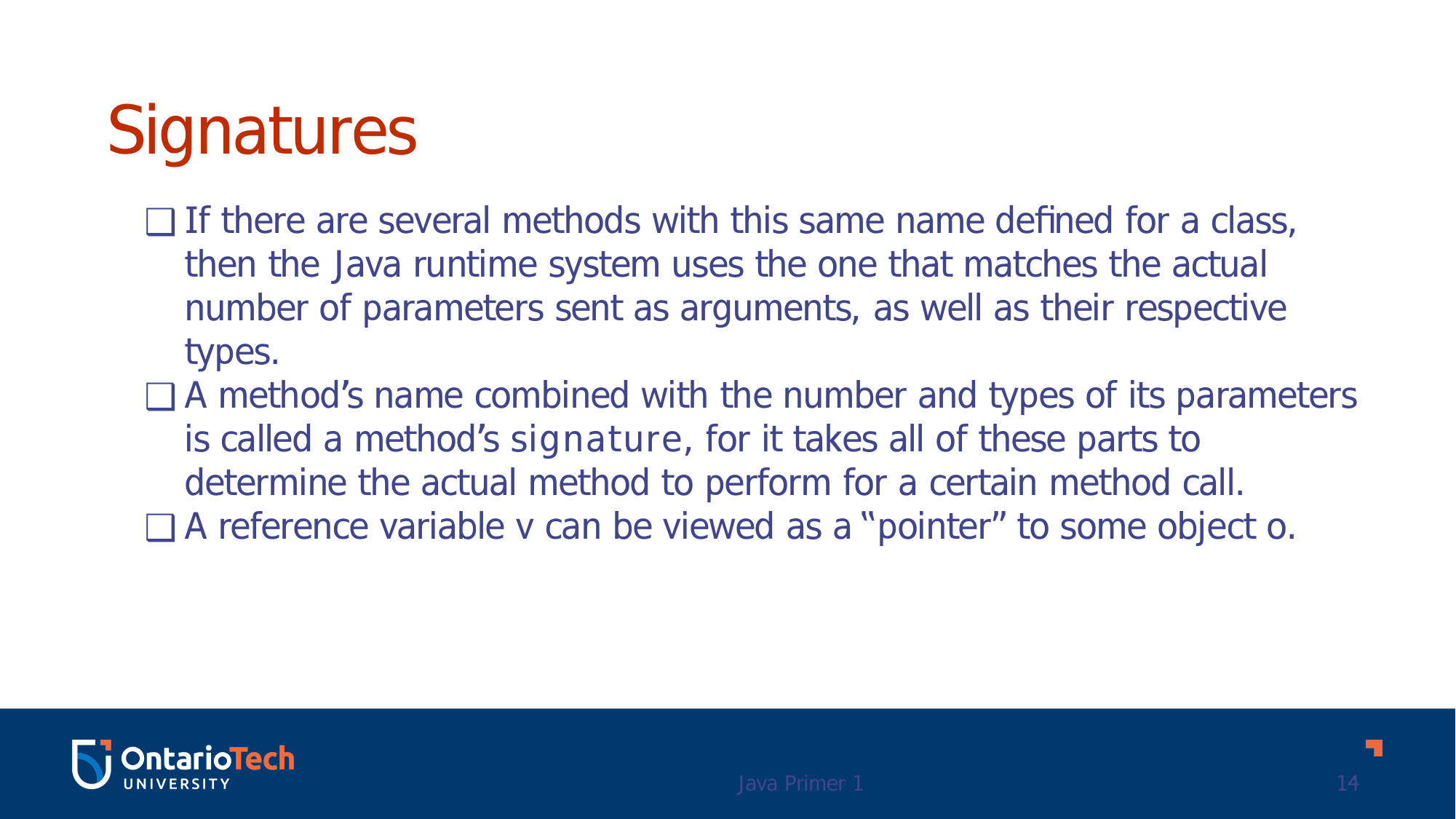

Signatures
If there are several methods with this same name defined for a class, then the Java runtime system uses the one that matches the actual number of parameters sent as arguments, as well as their respective types.
A method’s name combined with the number and types of its parameters is called a method’s signature, for it takes all of these parts to determine the actual method to perform for a certain method call.
A reference variable v can be viewed as a “pointer” to some object o.
Java Primer 1
14